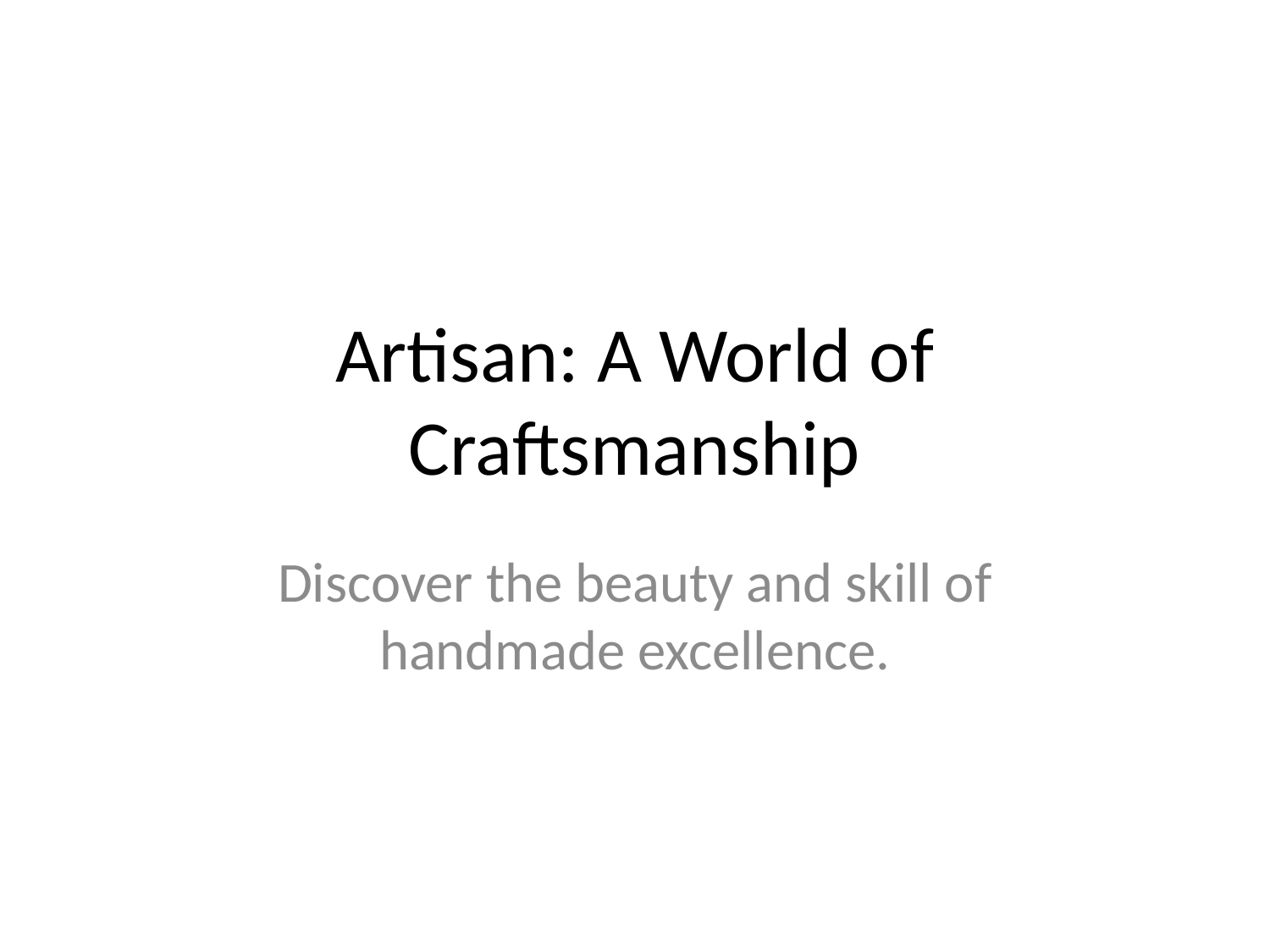

# Artisan: A World of Craftsmanship
Discover the beauty and skill of handmade excellence.